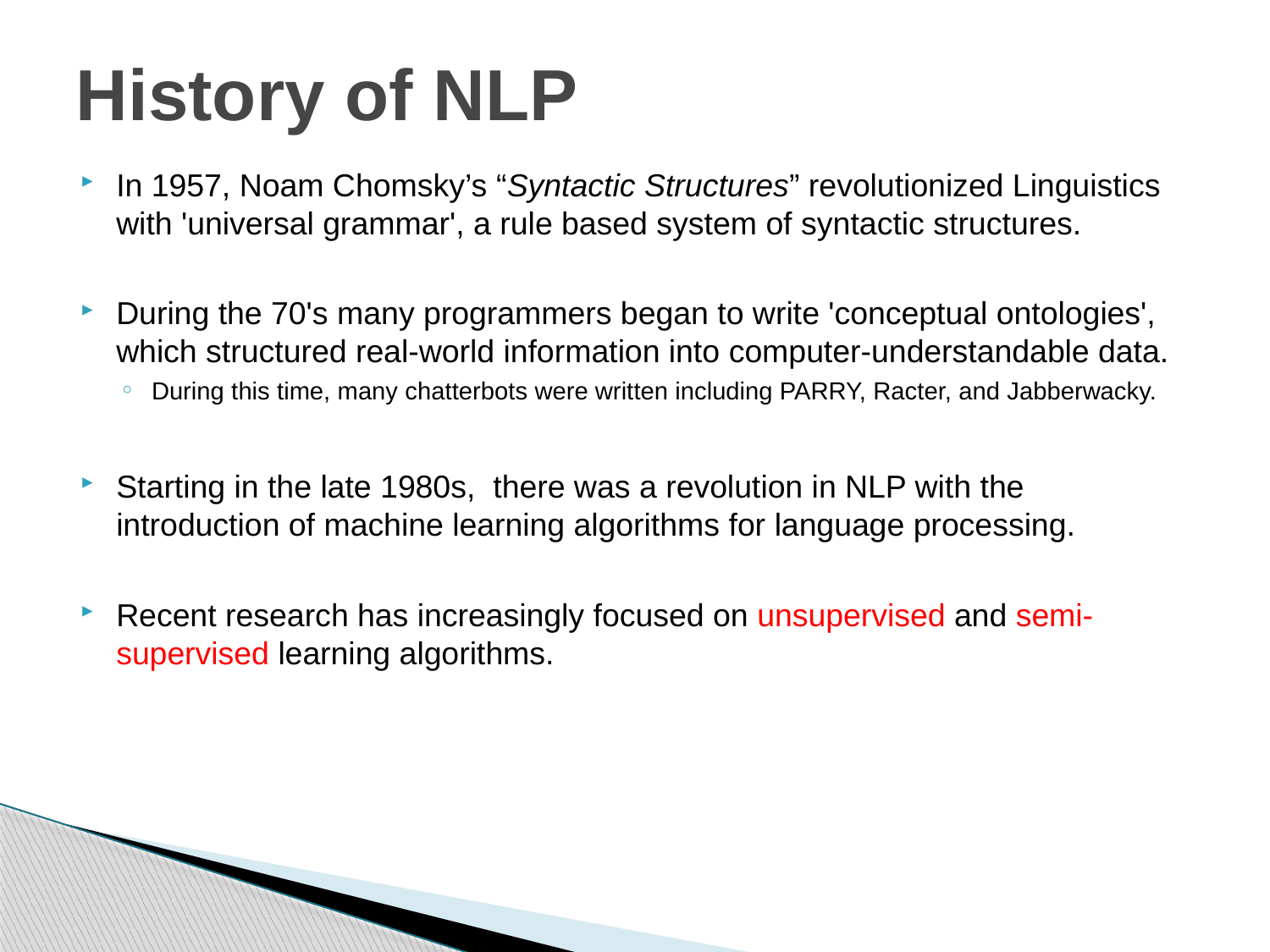

# History of NLP
In 1957, Noam Chomsky’s “Syntactic Structures” revolutionized Linguistics with 'universal grammar', a rule based system of syntactic structures.

During the 70's many programmers began to write 'conceptual ontologies', which structured real-world information into computer-understandable data.
During this time, many chatterbots were written including PARRY, Racter, and Jabberwacky.

Starting in the late 1980s,  there was a revolution in NLP with the introduction of machine learning algorithms for language processing.

Recent research has increasingly focused on unsupervised and semi-supervised learning algorithms.